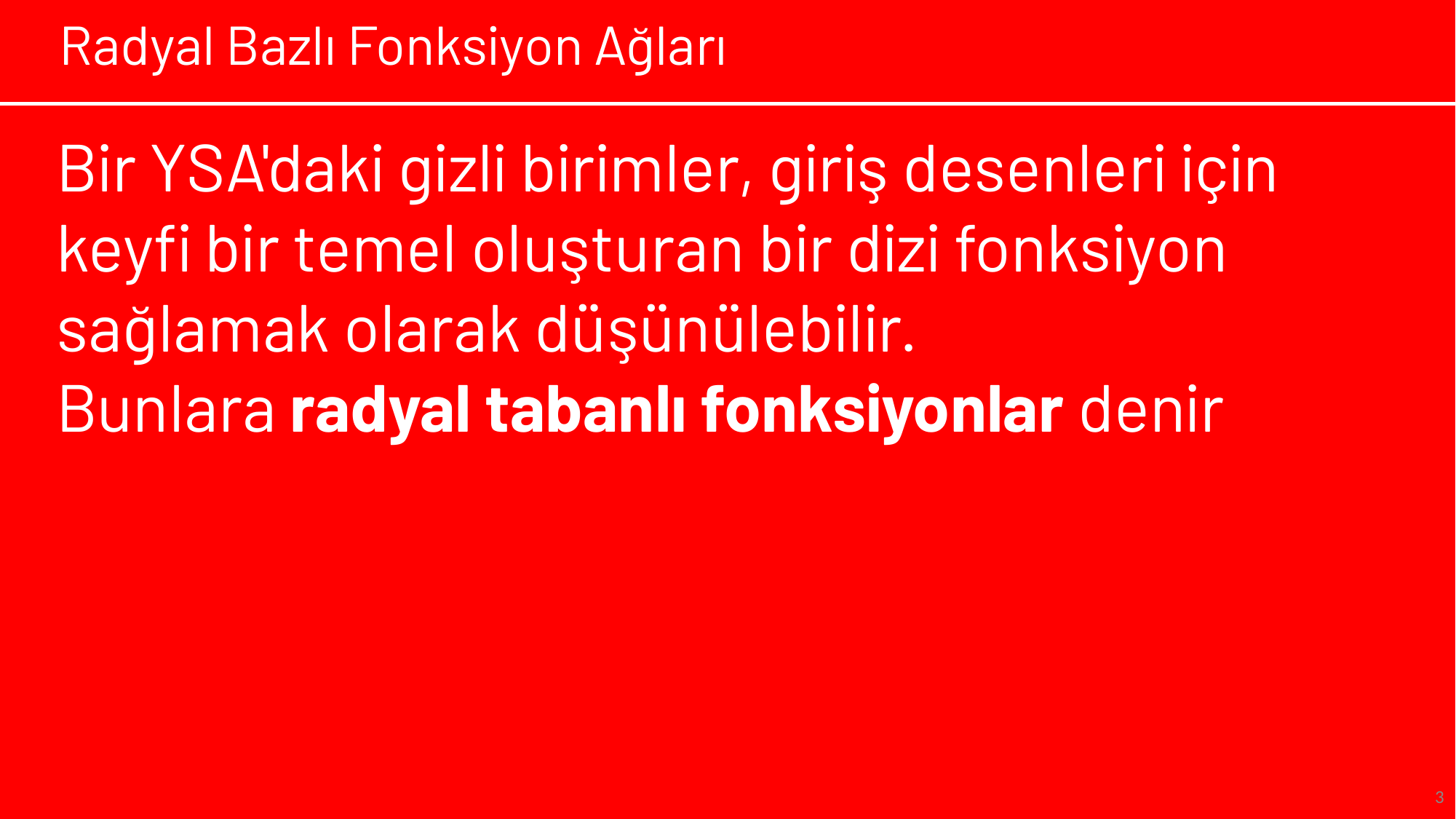

# Radyal Bazlı Fonksiyon Ağları

Bir YSA'daki gizli birimler, giriş desenleri için keyfi bir temel oluşturan bir dizi fonksiyon sağlamak olarak düşünülebilir.
Bunlara radyal tabanlı fonksiyonlar denir

3